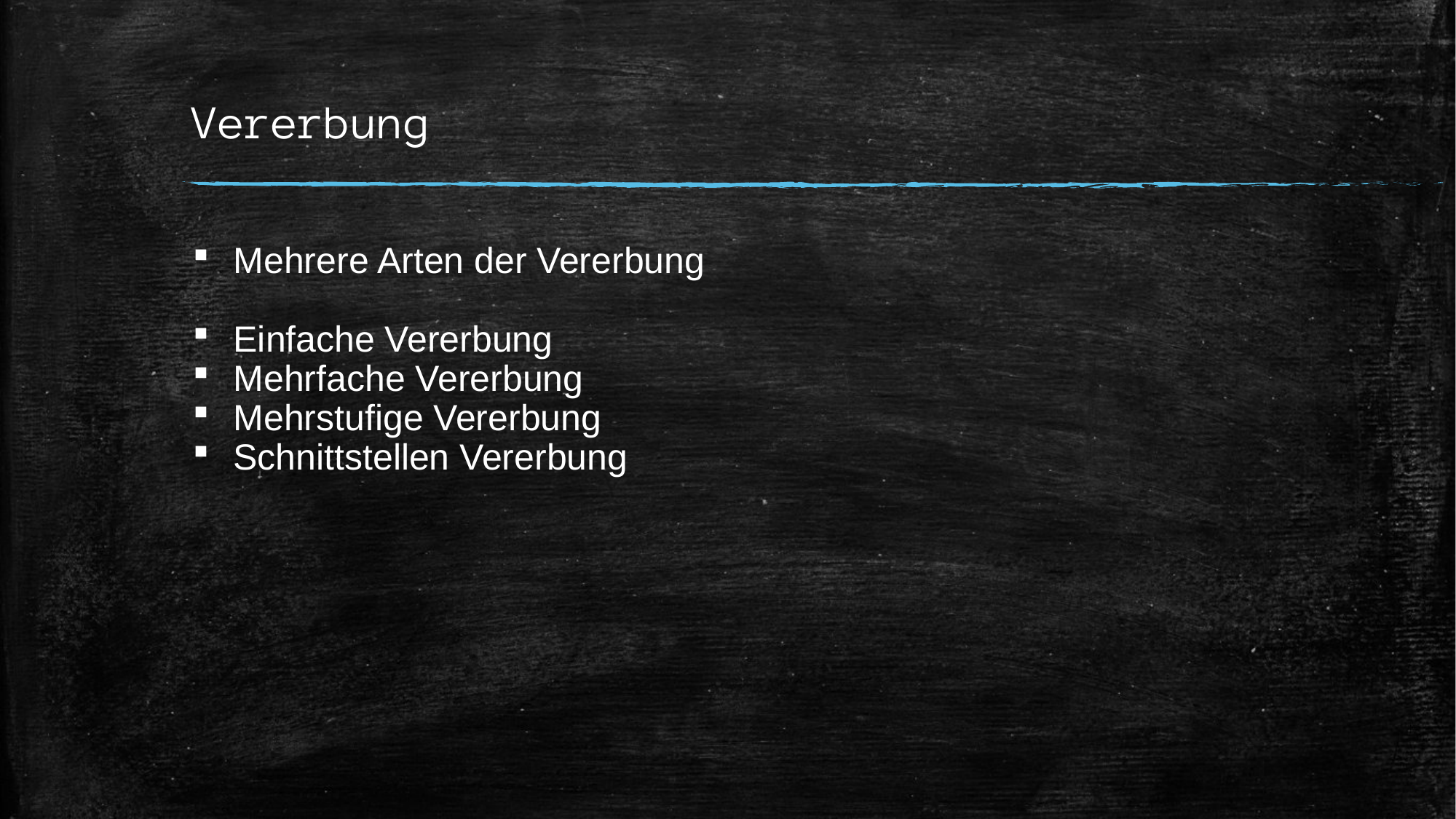

# Vererbung
Mehrere Arten der Vererbung

Einfache Vererbung
Mehrfache Vererbung
Mehrstufige Vererbung
Schnittstellen Vererbung